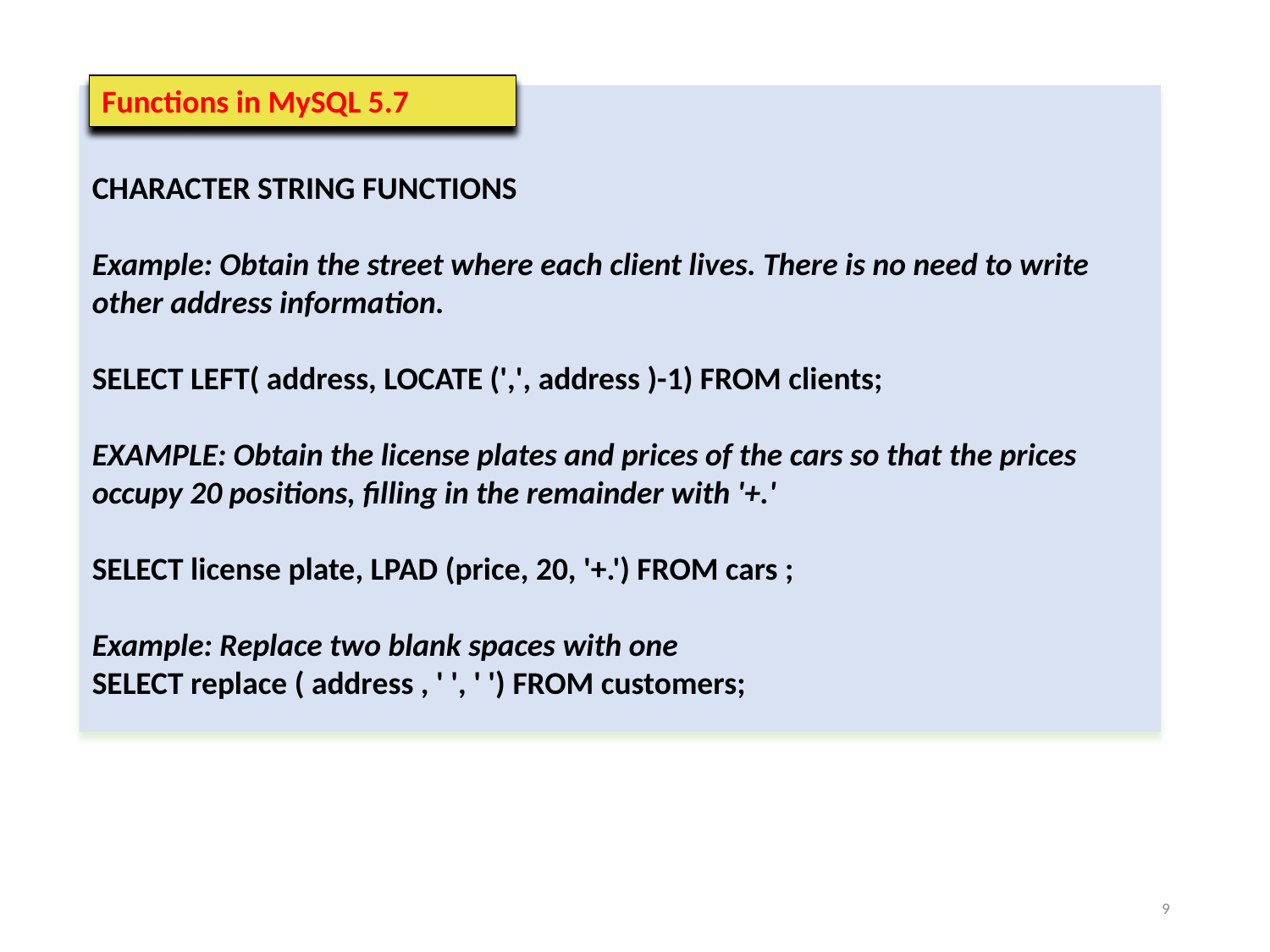

Functions in MySQL 5.7

CHARACTER STRING FUNCTIONS

Example: Obtain the street where each client lives. There is no need to write other address information.

SELECT LEFT( address, LOCATE (',', address )-1) FROM clients;

EXAMPLE: Obtain the license plates and prices of the cars so that the prices occupy 20 positions, filling in the remainder with '+.'

SELECT license plate, LPAD (price, 20, '+.') FROM cars ;

Example: Replace two blank spaces with one
SELECT replace ( address , ' ', ' ') FROM customers;
9